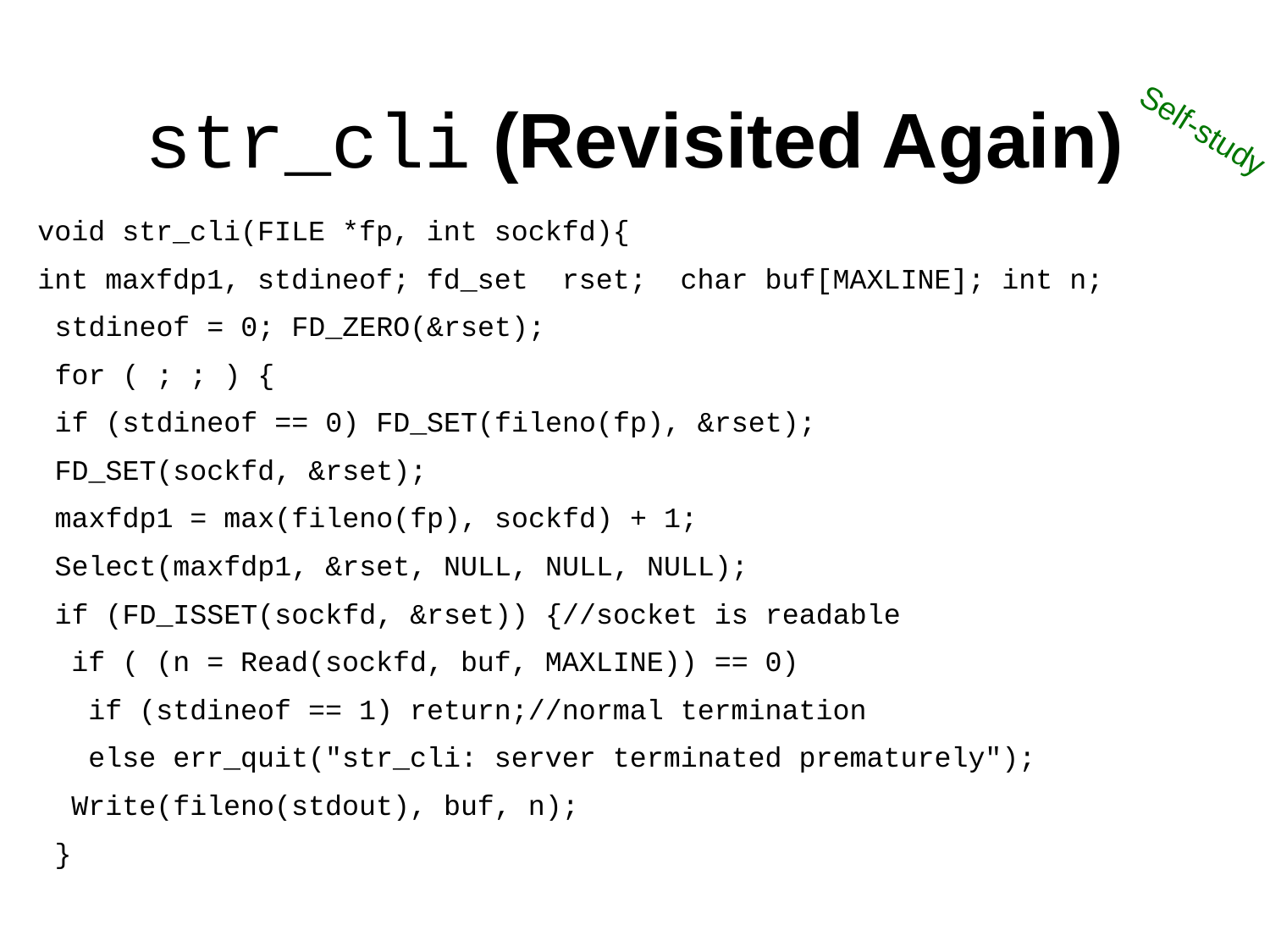

# str_cli (Revisited Again)
Self-study
void str_cli(FILE *fp, int sockfd){
int maxfdp1, stdineof; fd_set  rset;  char buf[MAXLINE]; int n;
 stdineof = 0; FD_ZERO(&rset);
 for ( ; ; ) {
 if (stdineof == 0) FD_SET(fileno(fp), &rset);
 FD_SET(sockfd, &rset);
 maxfdp1 = max(fileno(fp), sockfd) + 1;
 Select(maxfdp1, &rset, NULL, NULL, NULL);
 if (FD_ISSET(sockfd, &rset)) {//socket is readable
  if ( (n = Read(sockfd, buf, MAXLINE)) == 0)
   if (stdineof == 1) return;//normal termination
   else err_quit("str_cli: server terminated prematurely");
  Write(fileno(stdout), buf, n);
 }